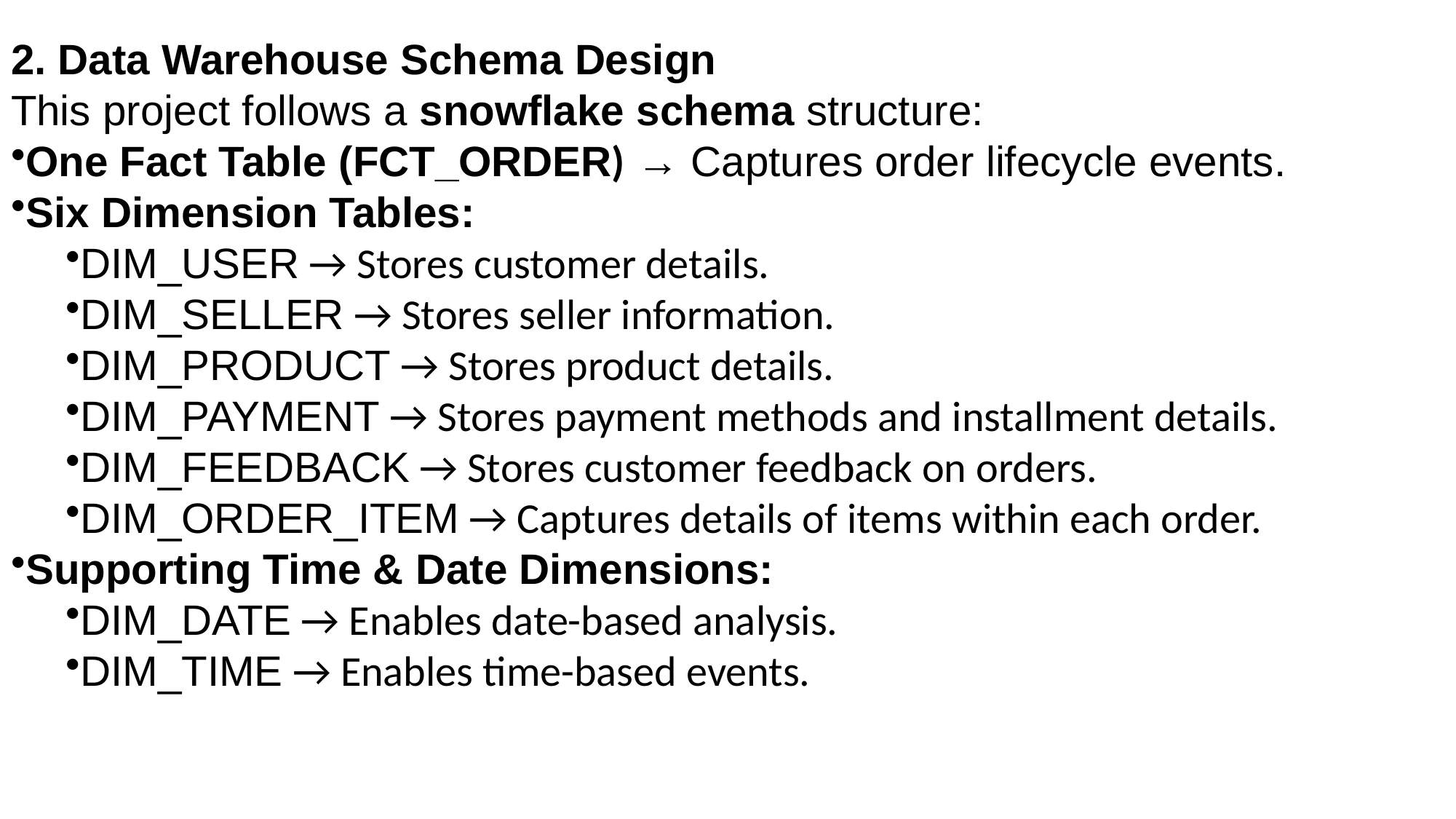

2. Data Warehouse Schema Design
This project follows a snowflake schema structure:
One Fact Table (FCT_ORDER) → Captures order lifecycle events.
Six Dimension Tables:
DIM_USER → Stores customer details.
DIM_SELLER → Stores seller information.
DIM_PRODUCT → Stores product details.
DIM_PAYMENT → Stores payment methods and installment details.
DIM_FEEDBACK → Stores customer feedback on orders.
DIM_ORDER_ITEM → Captures details of items within each order.
Supporting Time & Date Dimensions:
DIM_DATE → Enables date-based analysis.
DIM_TIME → Enables time-based events.